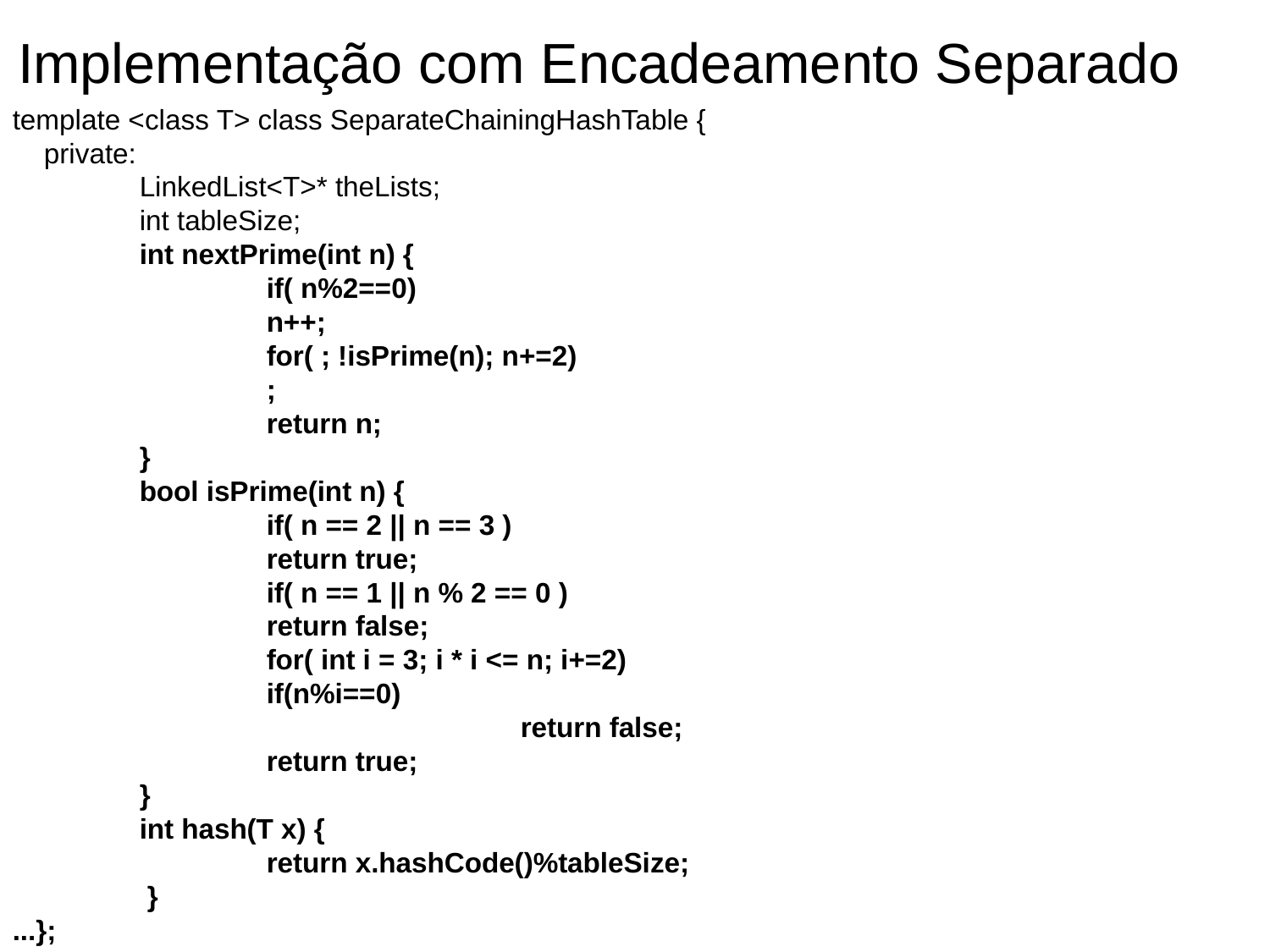

Implementação com Encadeamento Separado
template <class T> class SeparateChainingHashTable {
    private:
        	LinkedList<T>* theLists;
        	int tableSize;
 	int nextPrime(int n) {
            		if( n%2==0)
                		n++;
            		for( ; !isPrime(n); n+=2)
                		;
            		return n;
        	}
        	bool isPrime(int n) {
            		if( n == 2 || n == 3 )
                		return true;
            		if( n == 1 || n % 2 == 0 )
                		return false;
            		for( int i = 3; i * i <= n; i+=2)
                		if(n%i==0)
                    			return false;
            		return true;
        	}
        	int hash(T x) {
            		return x.hashCode()%tableSize;
       	 }
...};